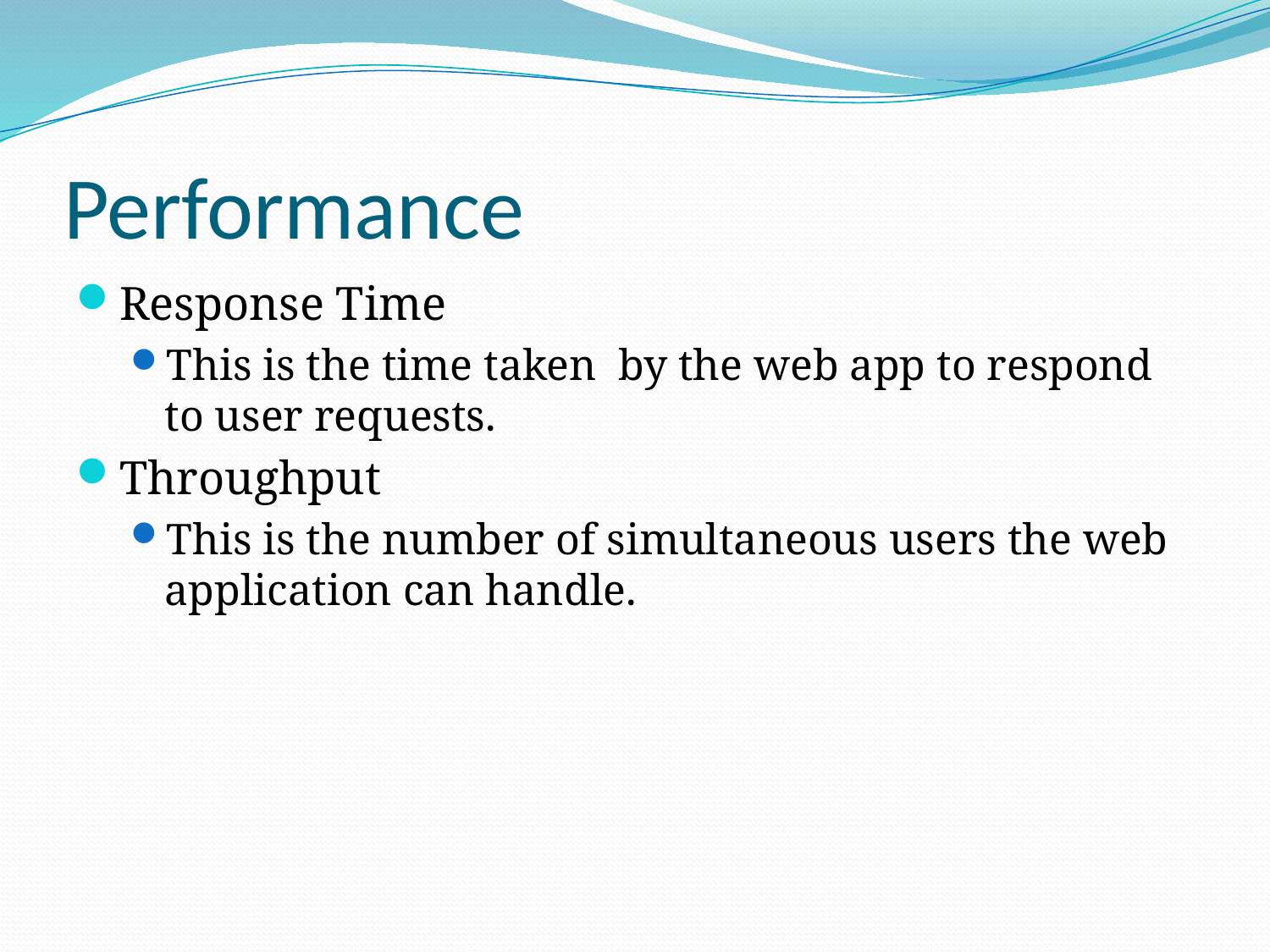

# Performance
Response Time
This is the time taken  by the web app to respond to user requests.
Throughput
This is the number of simultaneous users the web application can handle.